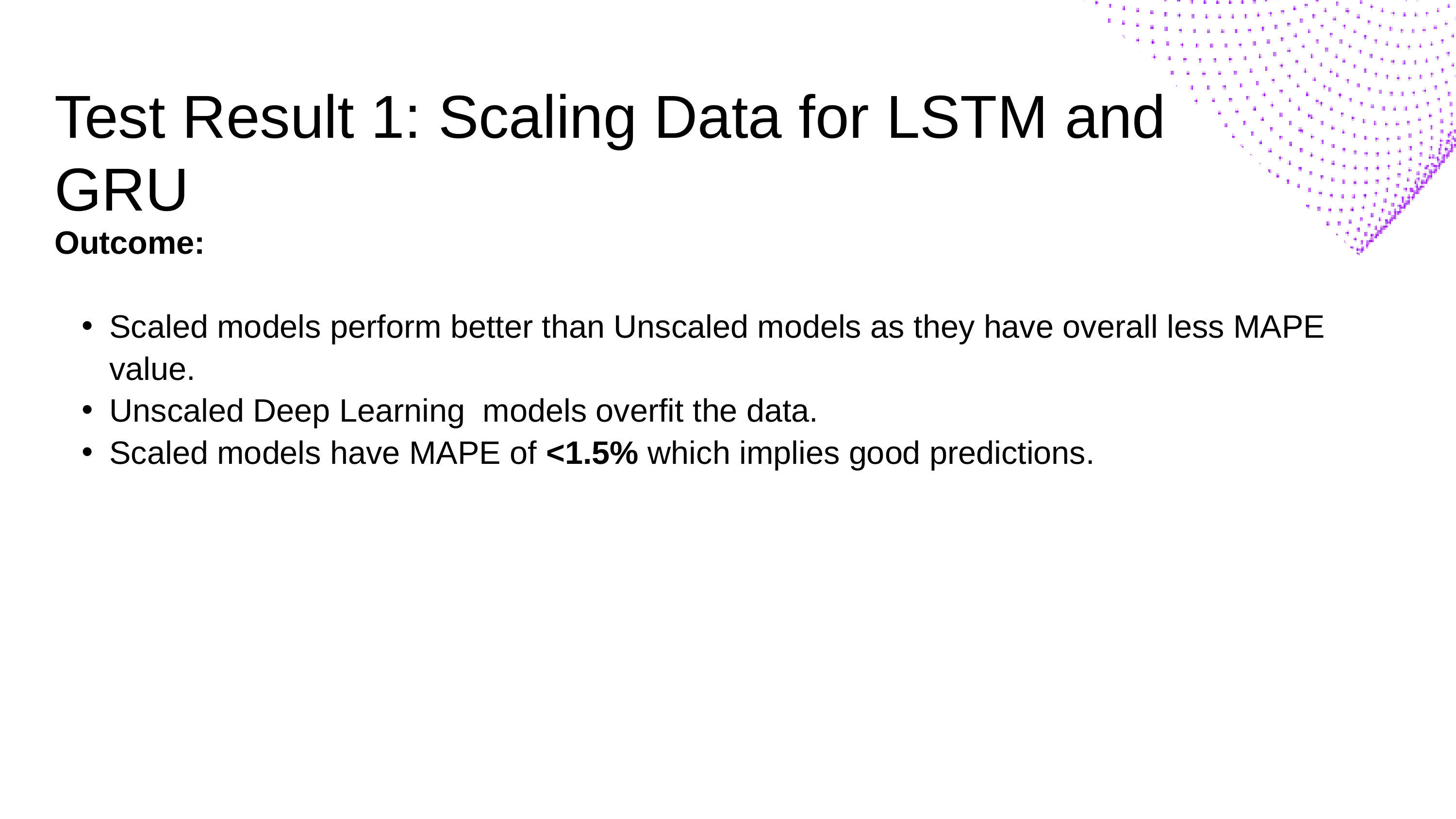

Test Result 1: Scaling Data for LSTM and GRU

Outcome:

Scaled models perform better than Unscaled models as they have overall less MAPE value.
Unscaled Deep Learning  models overfit the data.
Scaled models have MAPE of <1.5% which implies good predictions.